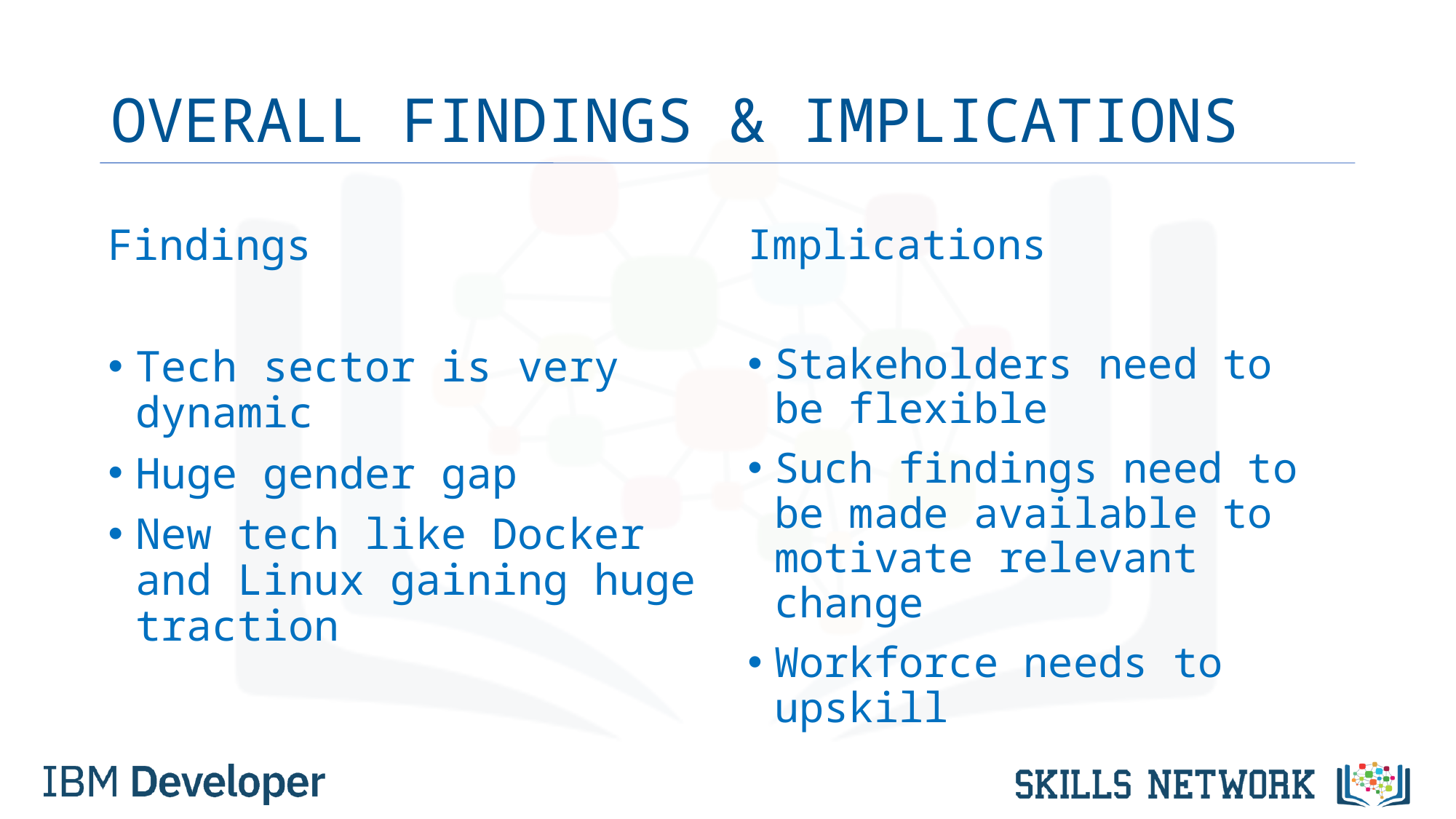

# OVERALL FINDINGS & IMPLICATIONS
Findings

Tech sector is very dynamic
Huge gender gap
New tech like Docker and Linux gaining huge traction
Implications

Stakeholders need to be flexible
Such findings need to be made available to motivate relevant change
Workforce needs to upskill